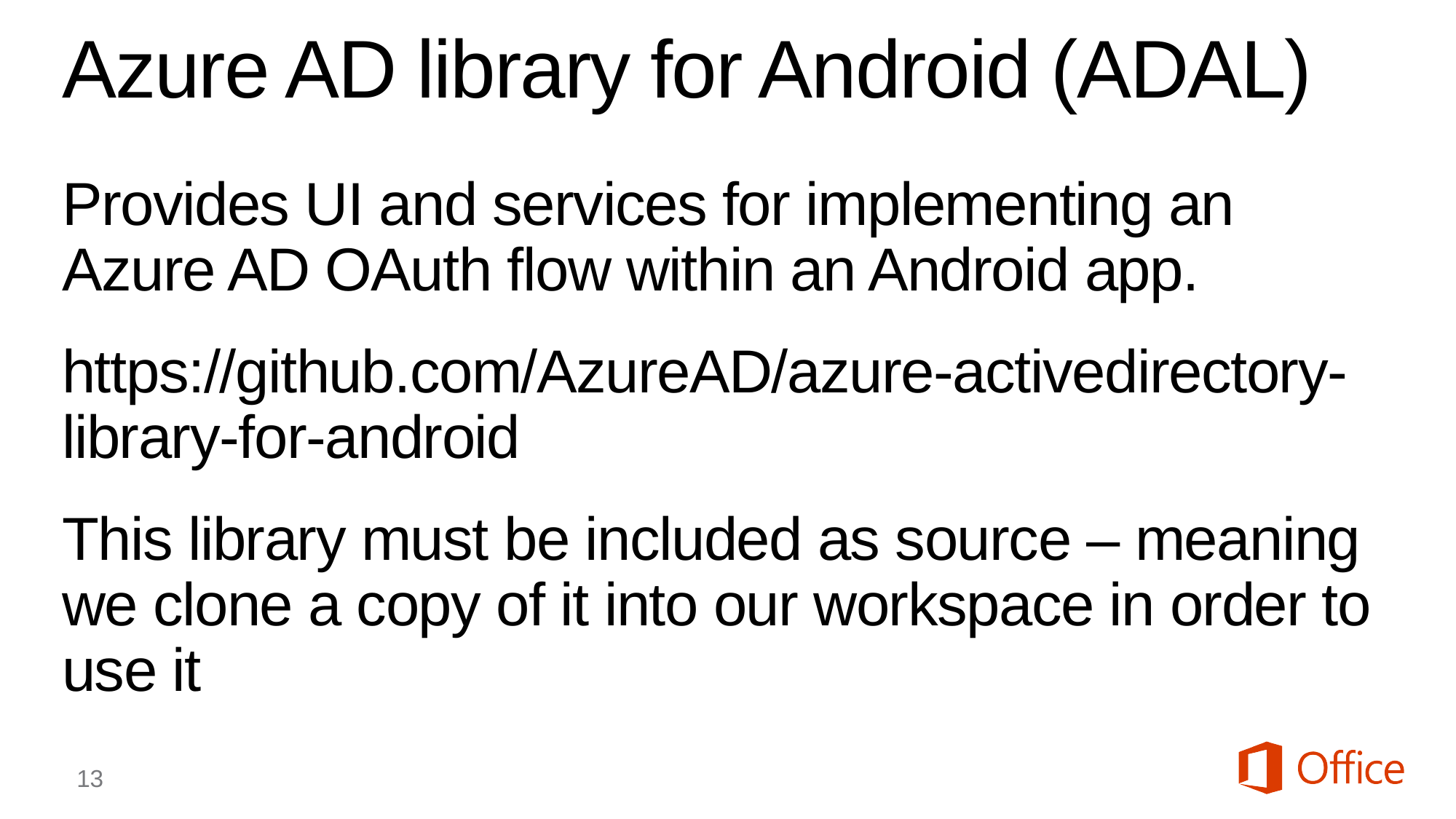

# Azure AD library for Android (ADAL)
Provides UI and services for implementing an Azure AD OAuth flow within an Android app.
https://github.com/AzureAD/azure-activedirectory-library-for-android
This library must be included as source – meaning we clone a copy of it into our workspace in order to use it

13